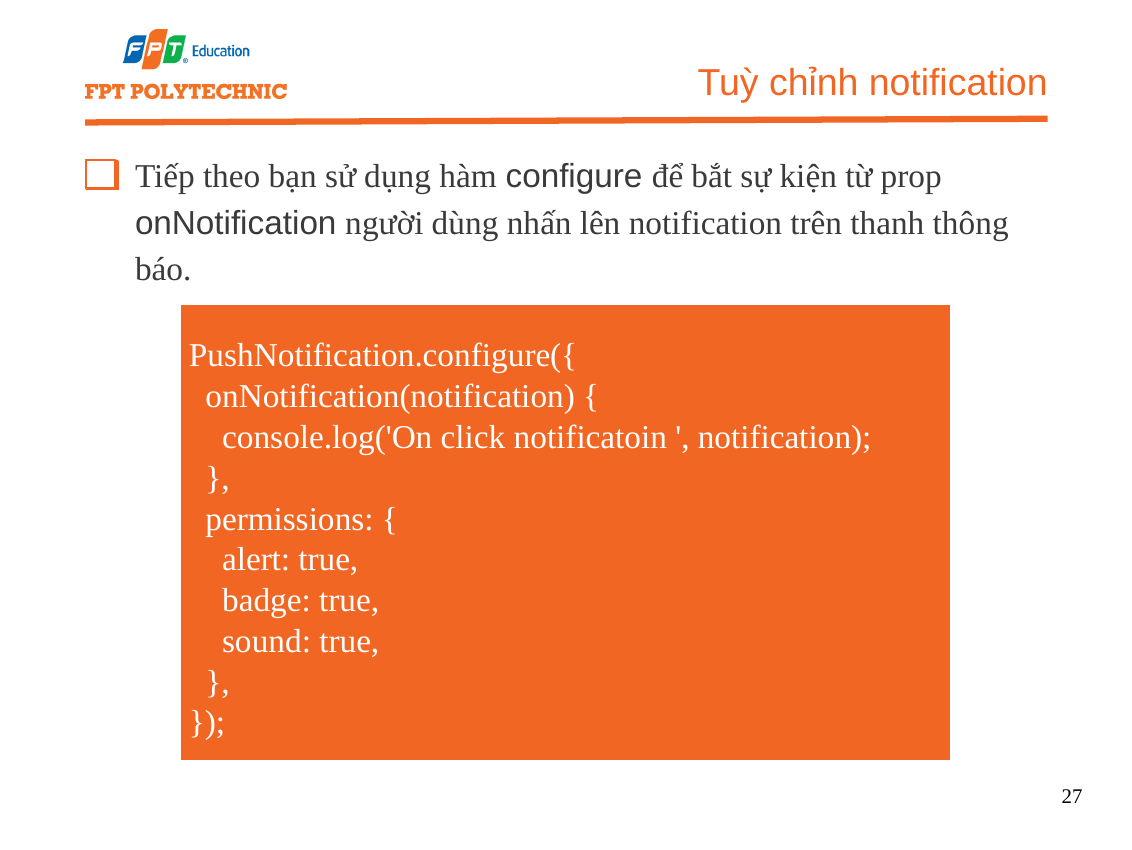

Tuỳ chỉnh notification

Tiếp theo bạn sử dụng hàm configure để bắt sự kiện từ prop onNotification người dùng nhấn lên notification trên thanh thông báo.

PushNotification.configure({
  onNotification(notification) {
    console.log('On click notificatoin ', notification);
  },
  permissions: {
    alert: true,
    badge: true,
    sound: true,
  },
});
27